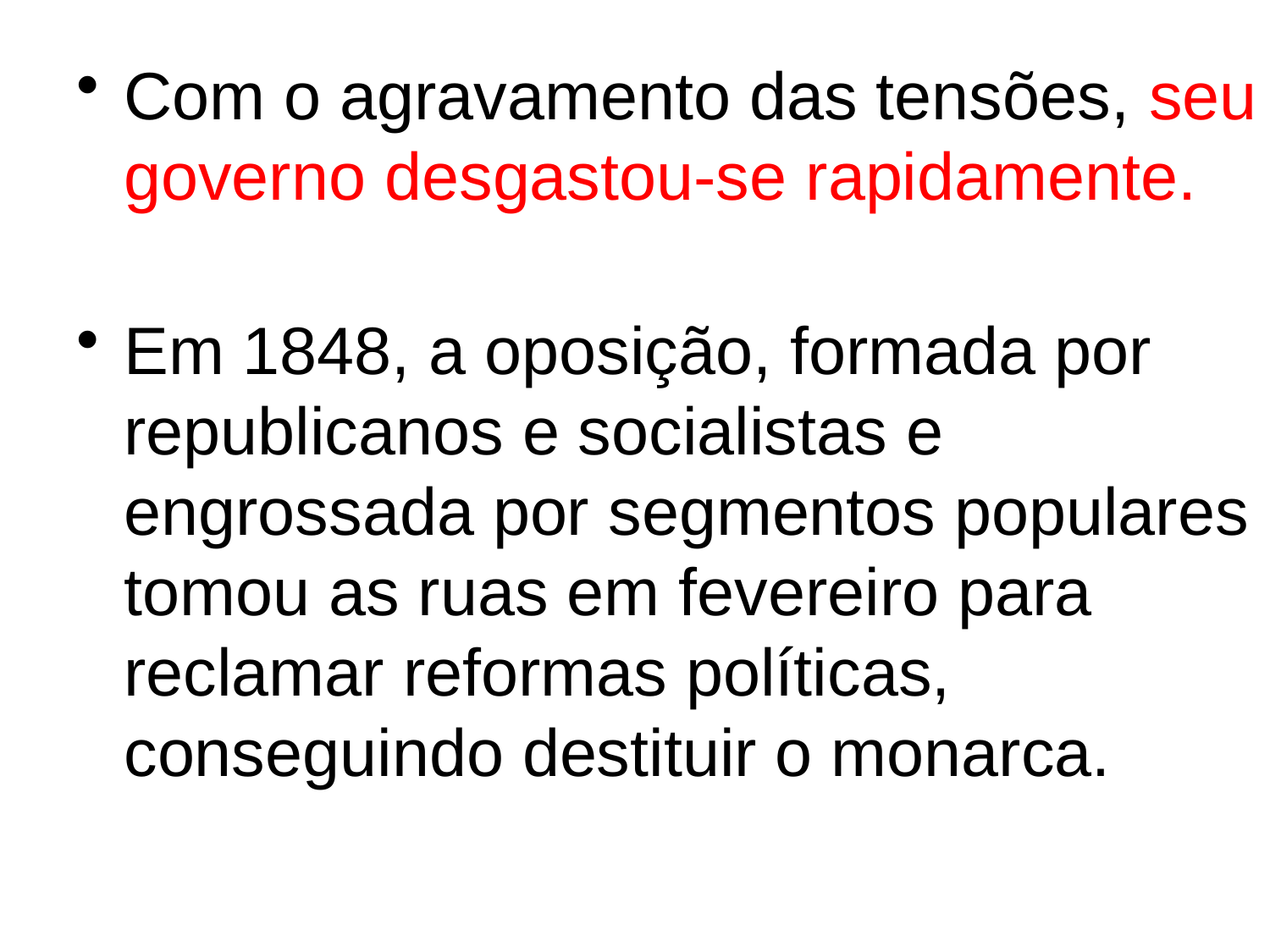

Com o agravamento das tensões, seu governo desgastou-se rapidamente.
Em 1848, a oposição, formada por republicanos e socialistas e engrossada por segmentos populares tomou as ruas em fevereiro para reclamar reformas políticas, conseguindo destituir o monarca.